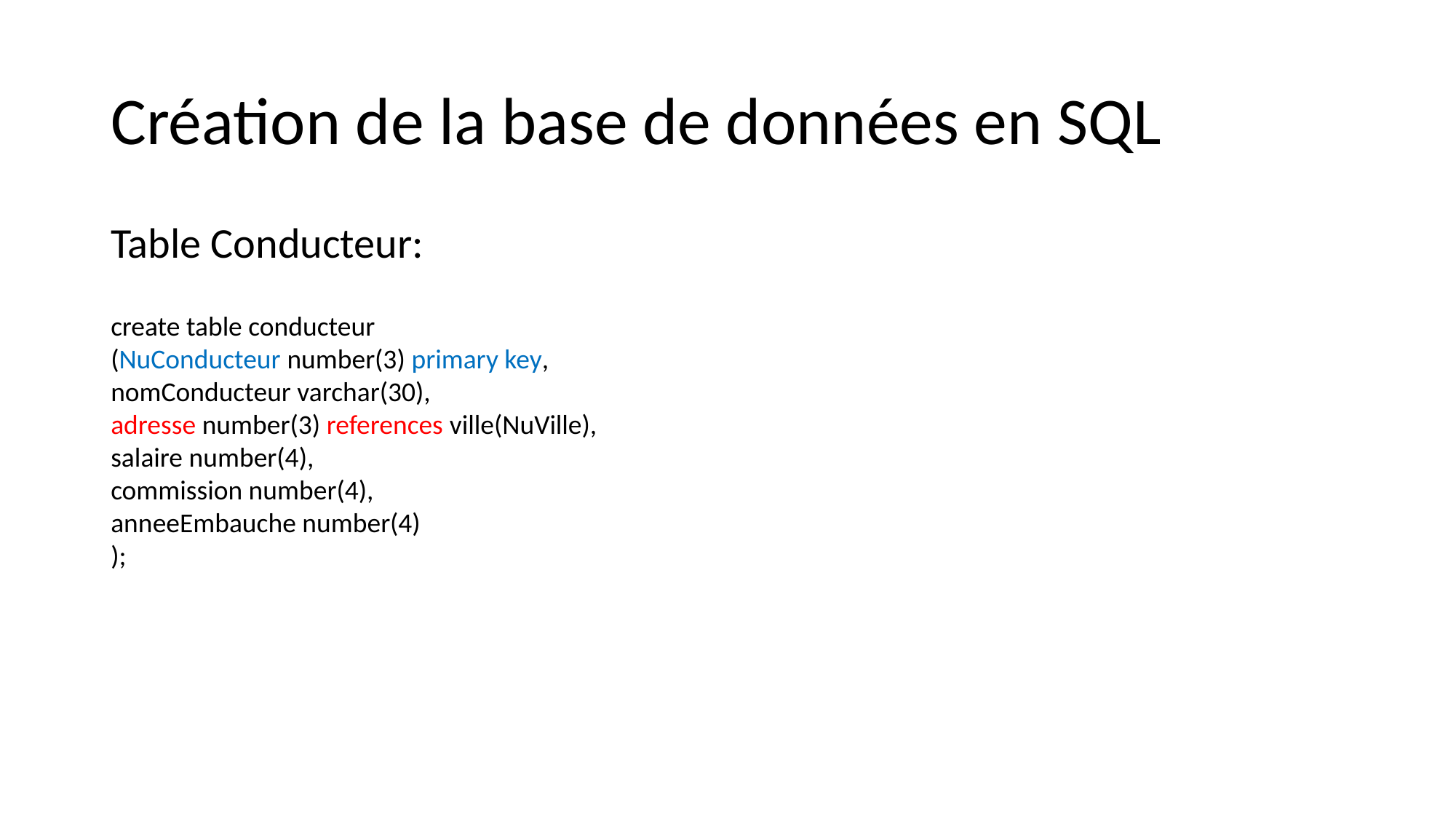

# Création de la base de données en SQL
Table Conducteur:
create table conducteur
(NuConducteur number(3) primary key,
nomConducteur varchar(30),
adresse number(3) references ville(NuVille),
salaire number(4),
commission number(4),
anneeEmbauche number(4)
);